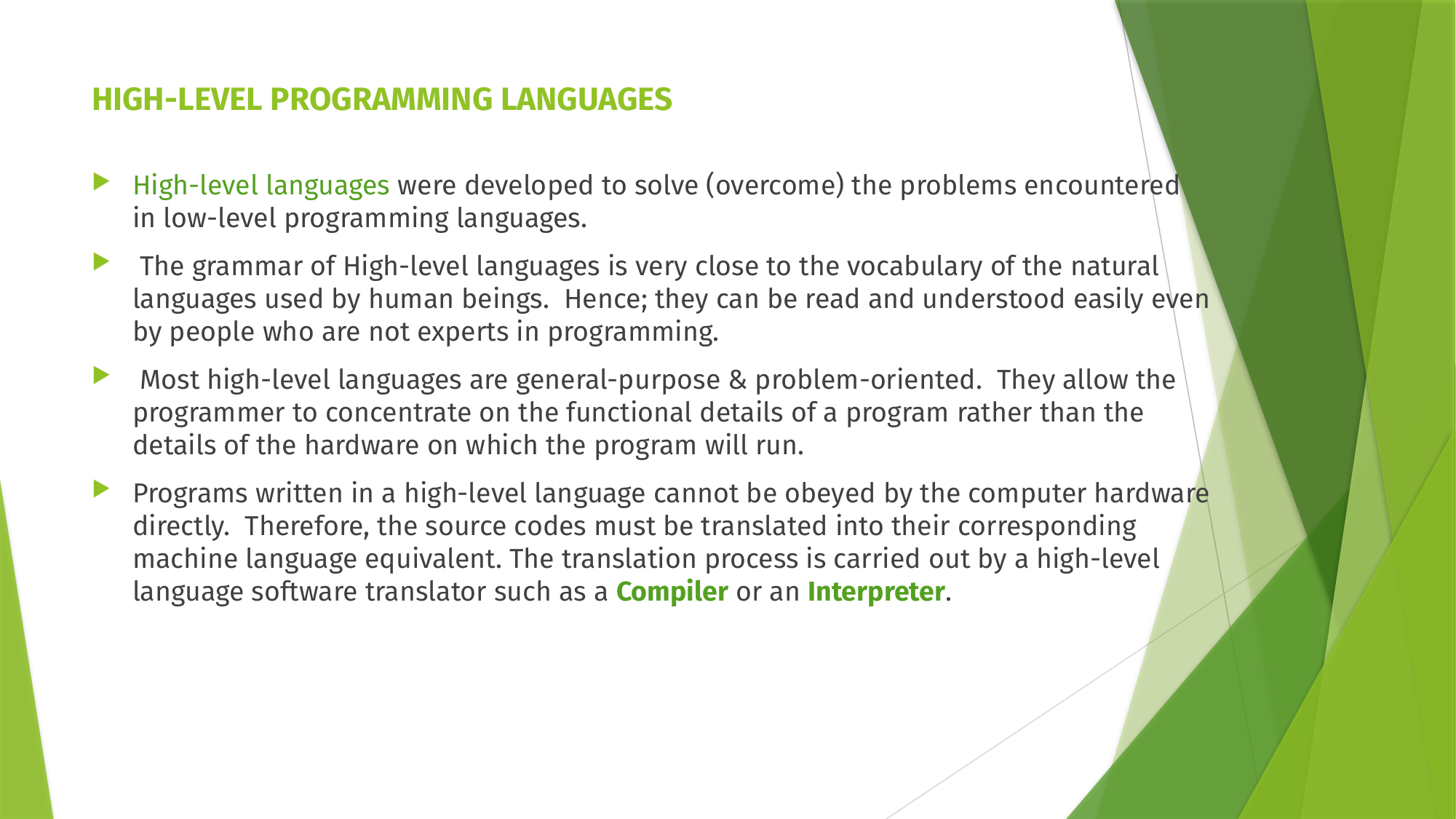

# HIGH-LEVEL PROGRAMMING LANGUAGES
High-level languages were developed to solve (overcome) the problems encountered in low-level programming languages.
 The grammar of High-level languages is very close to the vocabulary of the natural languages used by human beings.  Hence; they can be read and understood easily even by people who are not experts in programming.
 Most high-level languages are general-purpose & problem-oriented.  They allow the programmer to concentrate on the functional details of a program rather than the details of the hardware on which the program will run.
Programs written in a high-level language cannot be obeyed by the computer hardware directly.  Therefore, the source codes must be translated into their corresponding machine language equivalent. The translation process is carried out by a high-level language software translator such as a Compiler or an Interpreter.